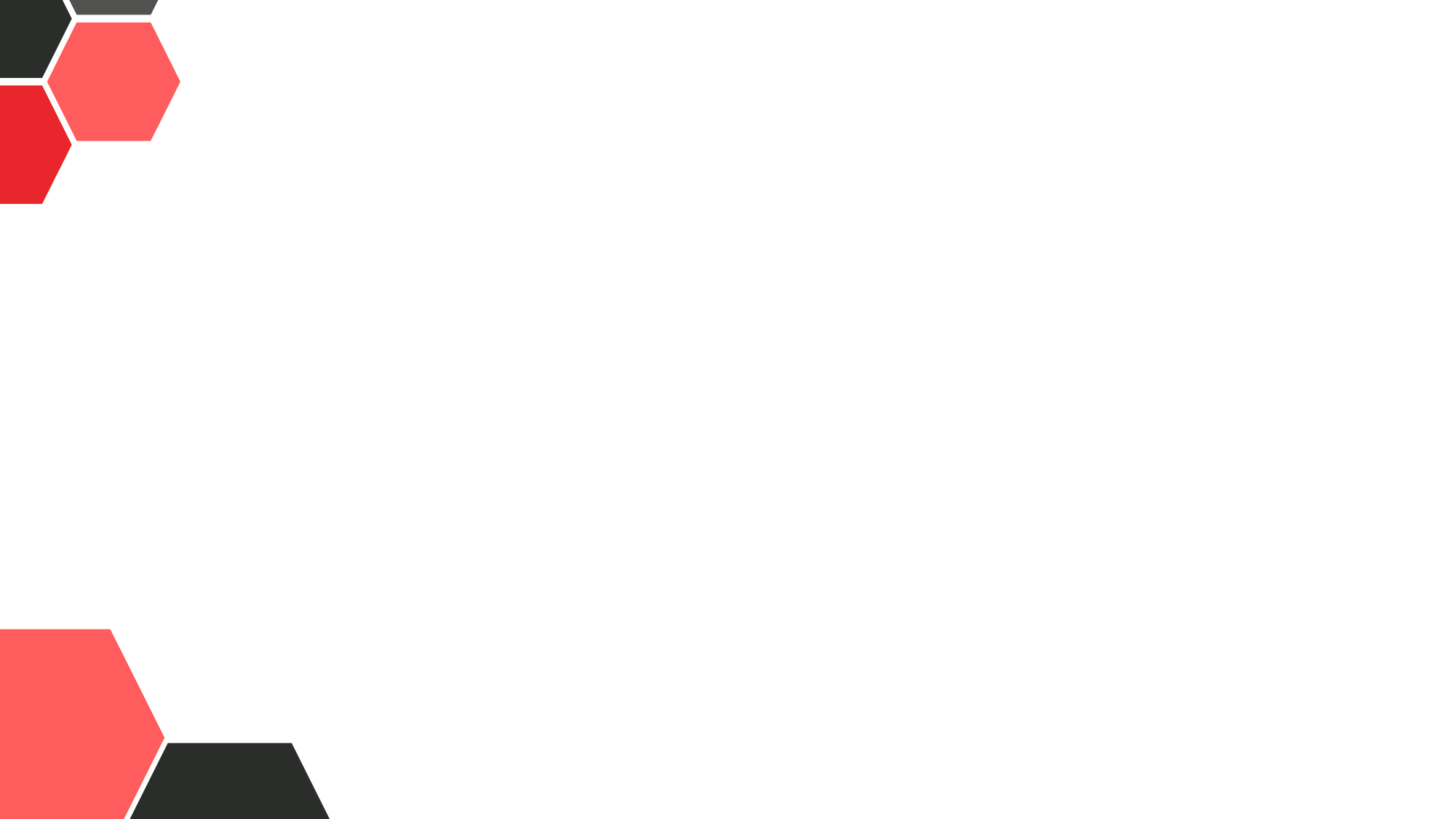

# Modelo de Caso o Diagrama de Interacción